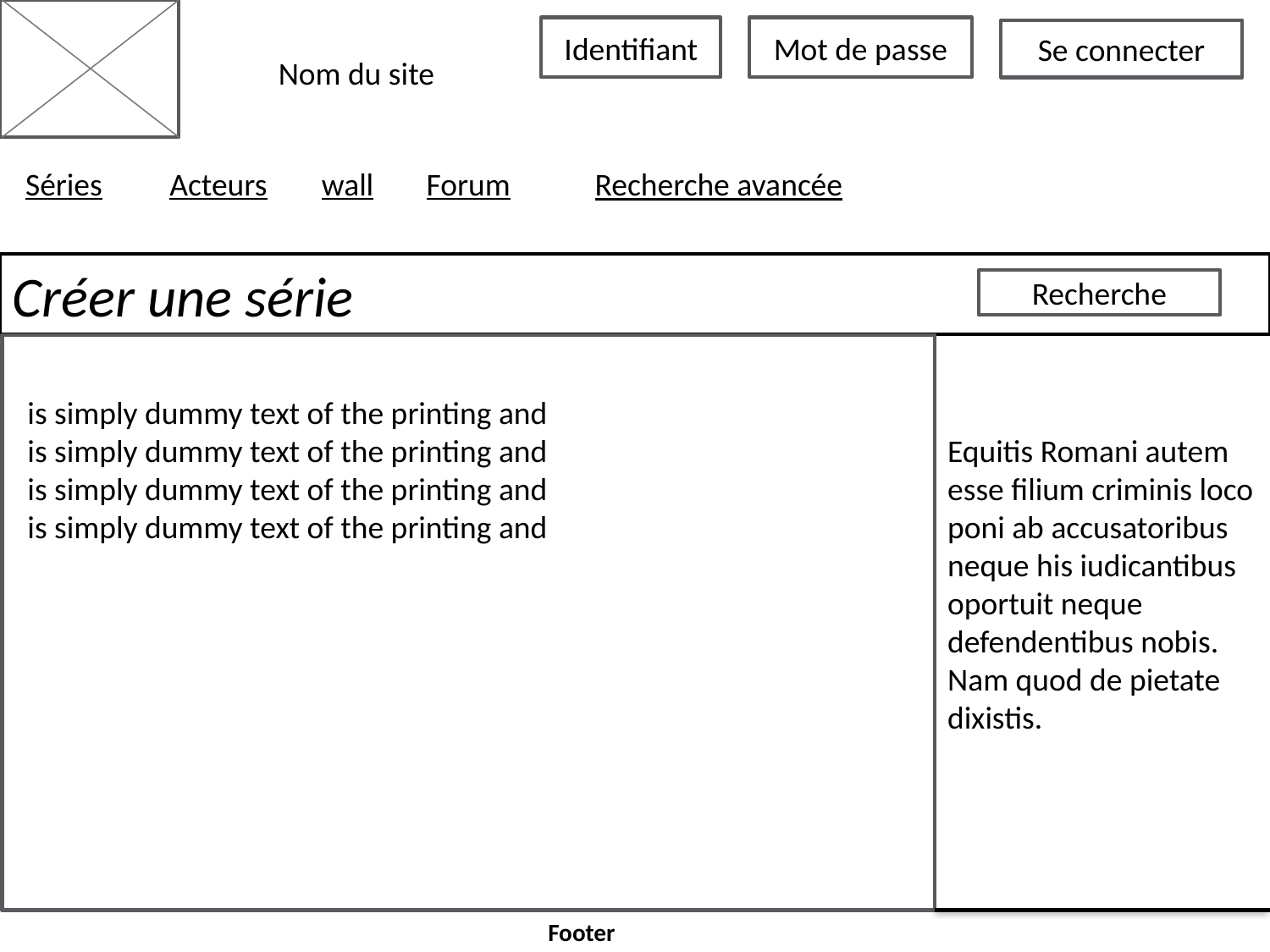

Identifiant
Mot de passe
Se connecter
Nom du site

Séries
Acteurs
wall
Forum
Recherche avancée
Créer une série
Recherche

Image
is simply dummy text of the printing and
is simply dummy text of the printing and
is simply dummy text of the printing and
is simply dummy text of the printing and
Equitis Romani autem esse filium criminis loco poni ab accusatoribus neque his iudicantibus oportuit neque defendentibus nobis. Nam quod de pietate dixistis.

Footer